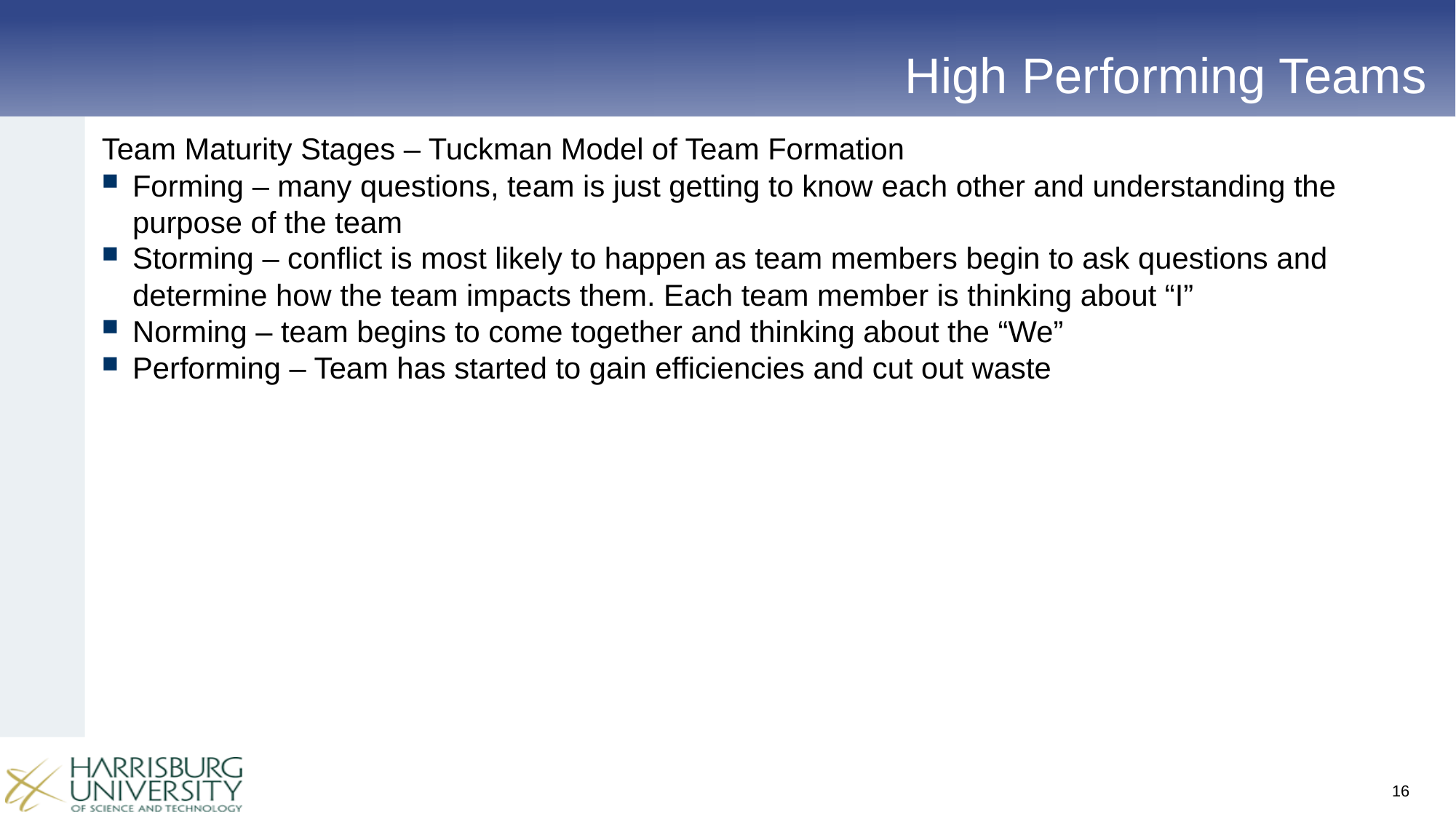

# High Performing Teams
Team Maturity Stages – Tuckman Model of Team Formation
Forming – many questions, team is just getting to know each other and understanding the purpose of the team
Storming – conflict is most likely to happen as team members begin to ask questions and determine how the team impacts them. Each team member is thinking about “I”
Norming – team begins to come together and thinking about the “We”
Performing – Team has started to gain efficiencies and cut out waste
16